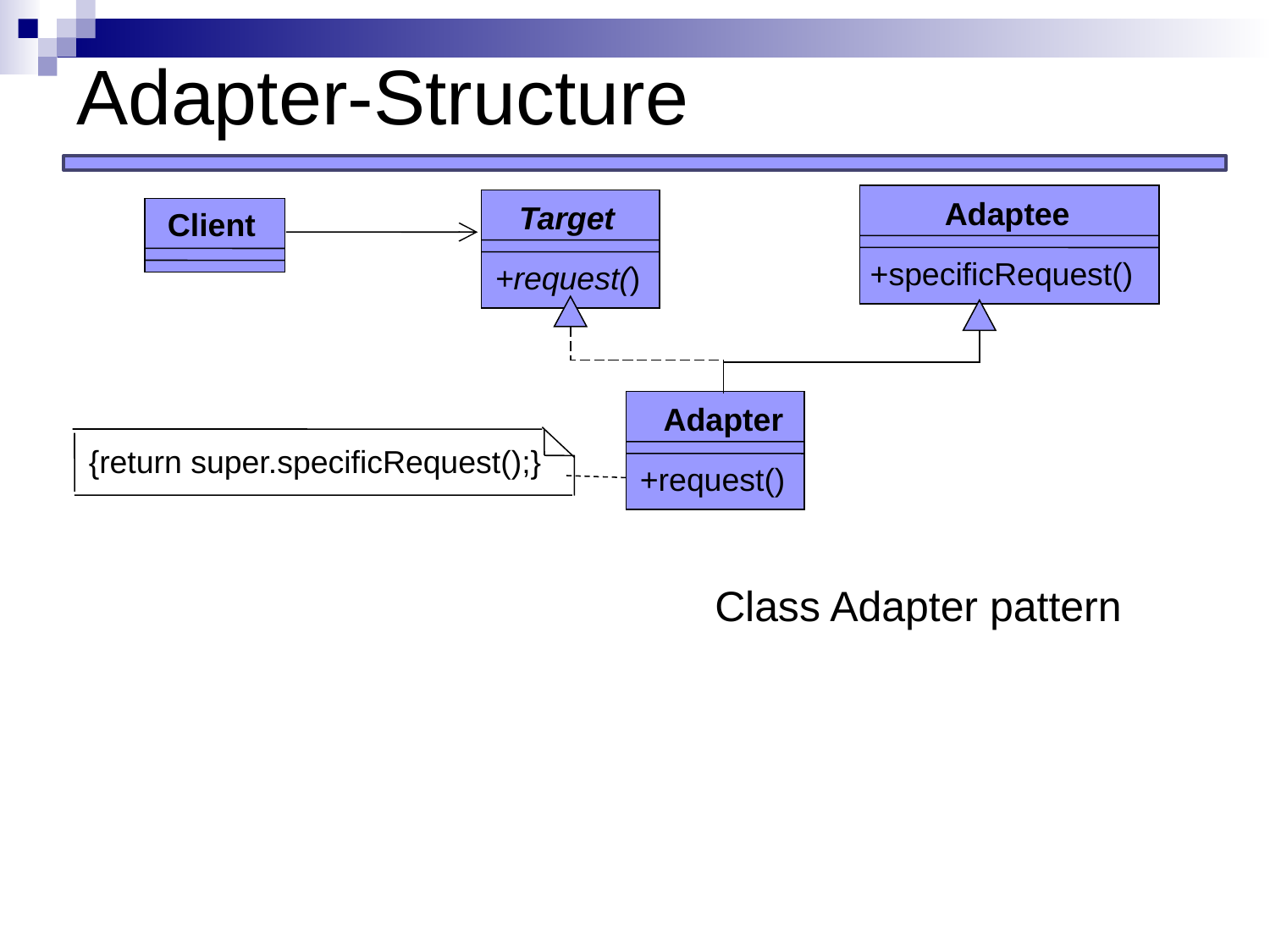

# Adapter-Structure

Adaptee

+specificRequest()

Target
+request()

Client

Adapter
+request()

{return super.specificRequest();}

Class Adapter pattern